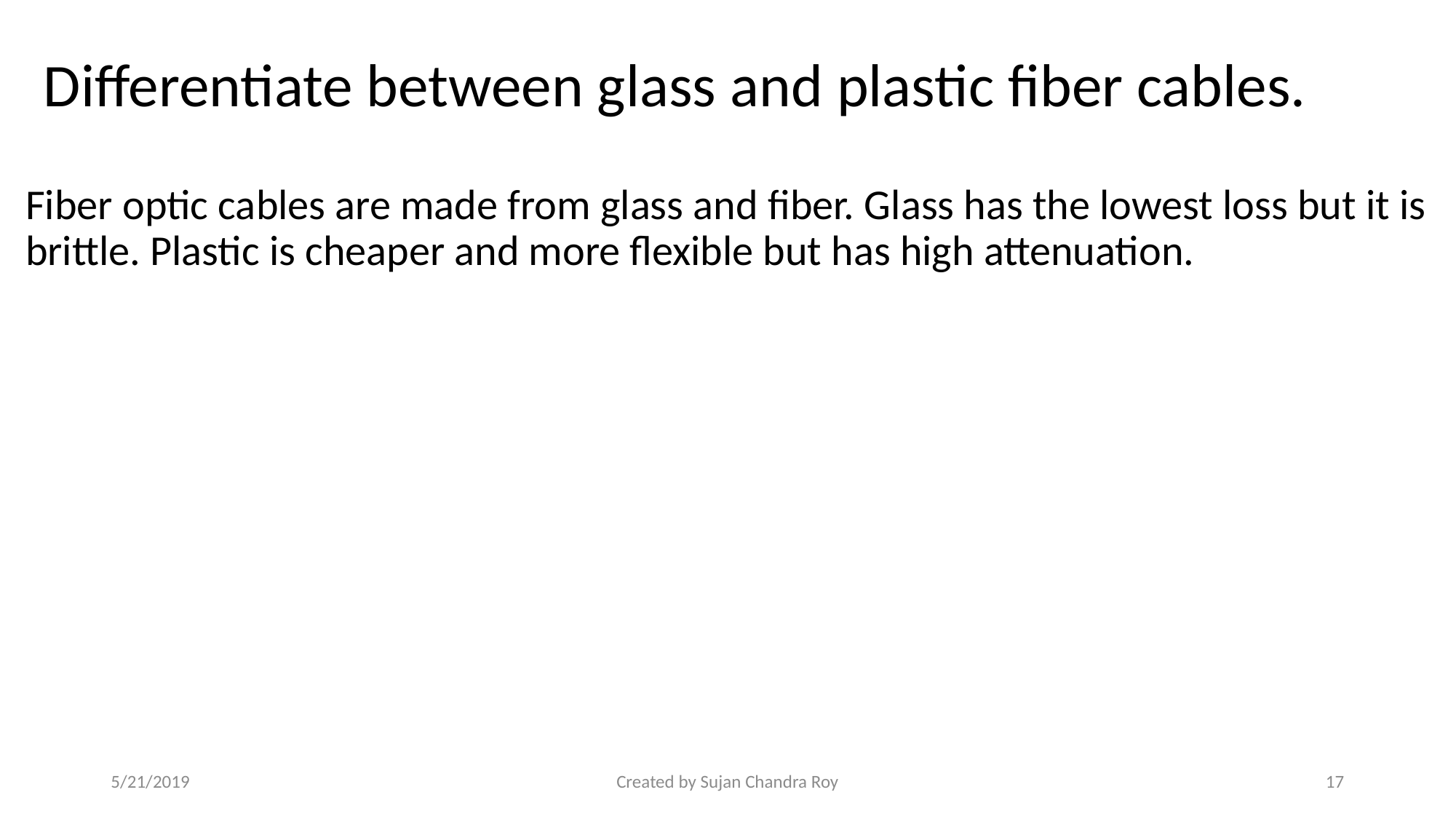

# Differentiate between glass and plastic fiber cables.
Fiber optic cables are made from glass and fiber. Glass has the lowest loss but it is brittle. Plastic is cheaper and more flexible but has high attenuation.
5/21/2019
Created by Sujan Chandra Roy
17